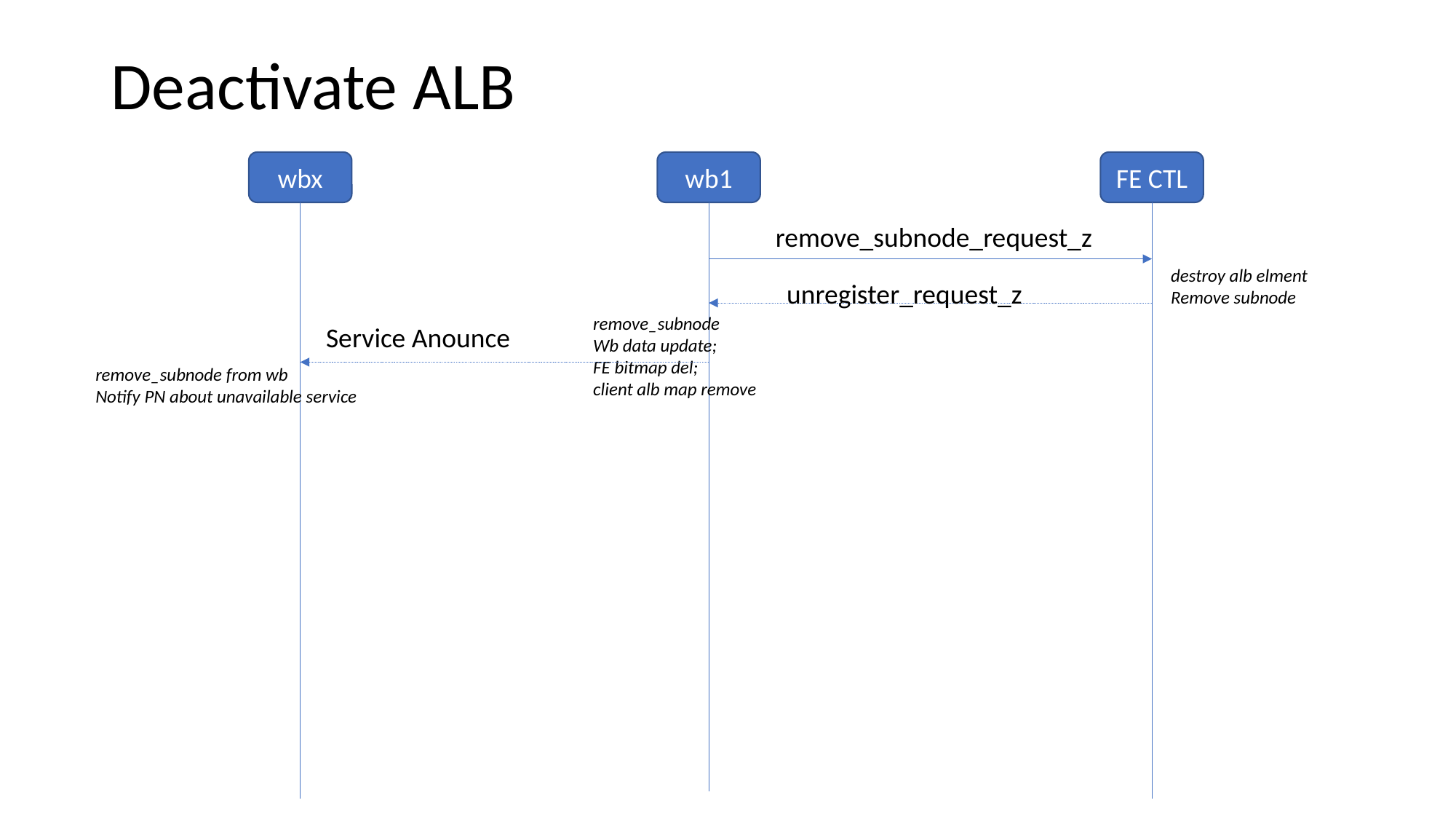

# Deactivate ALB
wbx
wb1
FE CTL
remove_subnode_request_z
destroy alb elment
Remove subnode
unregister_request_z
remove_subnode
Wb data update;
FE bitmap del;
client alb map remove
Service Anounce
remove_subnode from wb
Notify PN about unavailable service